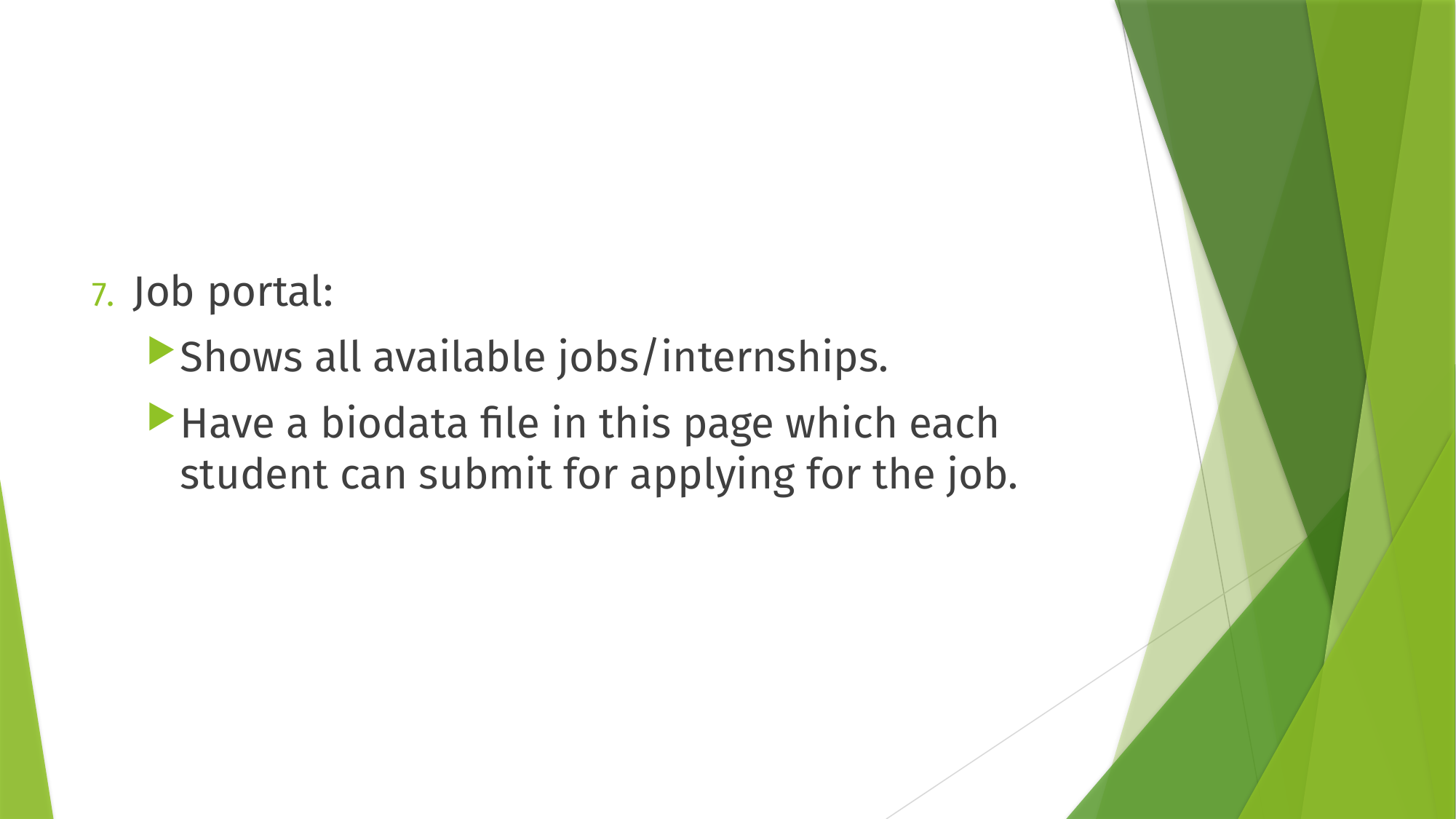

#
Job portal:
Shows all available jobs/internships.
Have a biodata file in this page which each student can submit for applying for the job.